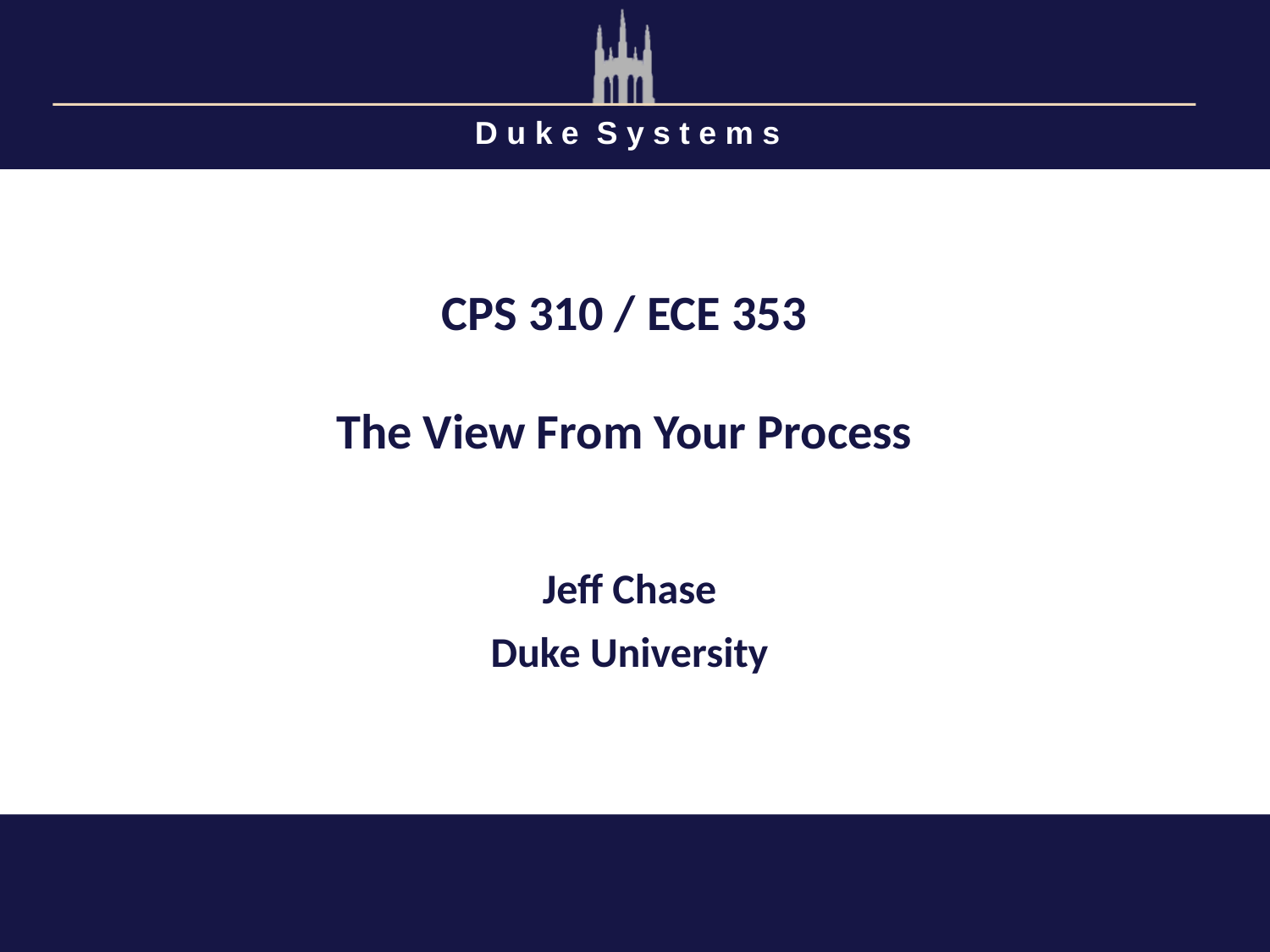

CPS 310 / ECE 353

The View From Your Process

Jeff Chase
Duke University